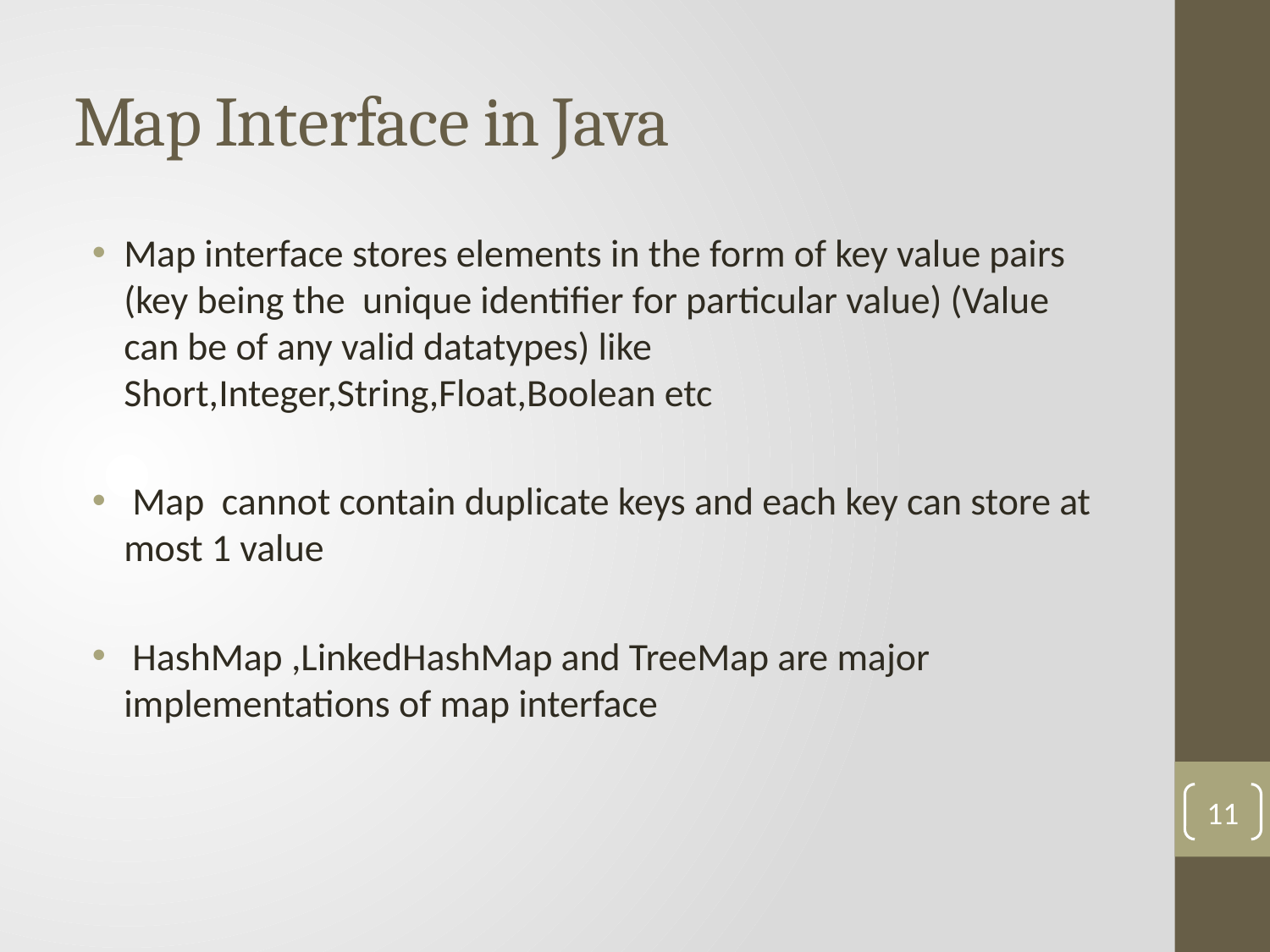

# Map Interface in Java
Map interface stores elements in the form of key value pairs (key being the  unique identifier for particular value) (Value can be of any valid datatypes) like Short,Integer,String,Float,Boolean etc

 Map  cannot contain duplicate keys and each key can store at most 1 value

 HashMap ,LinkedHashMap and TreeMap are major implementations of map interface
11